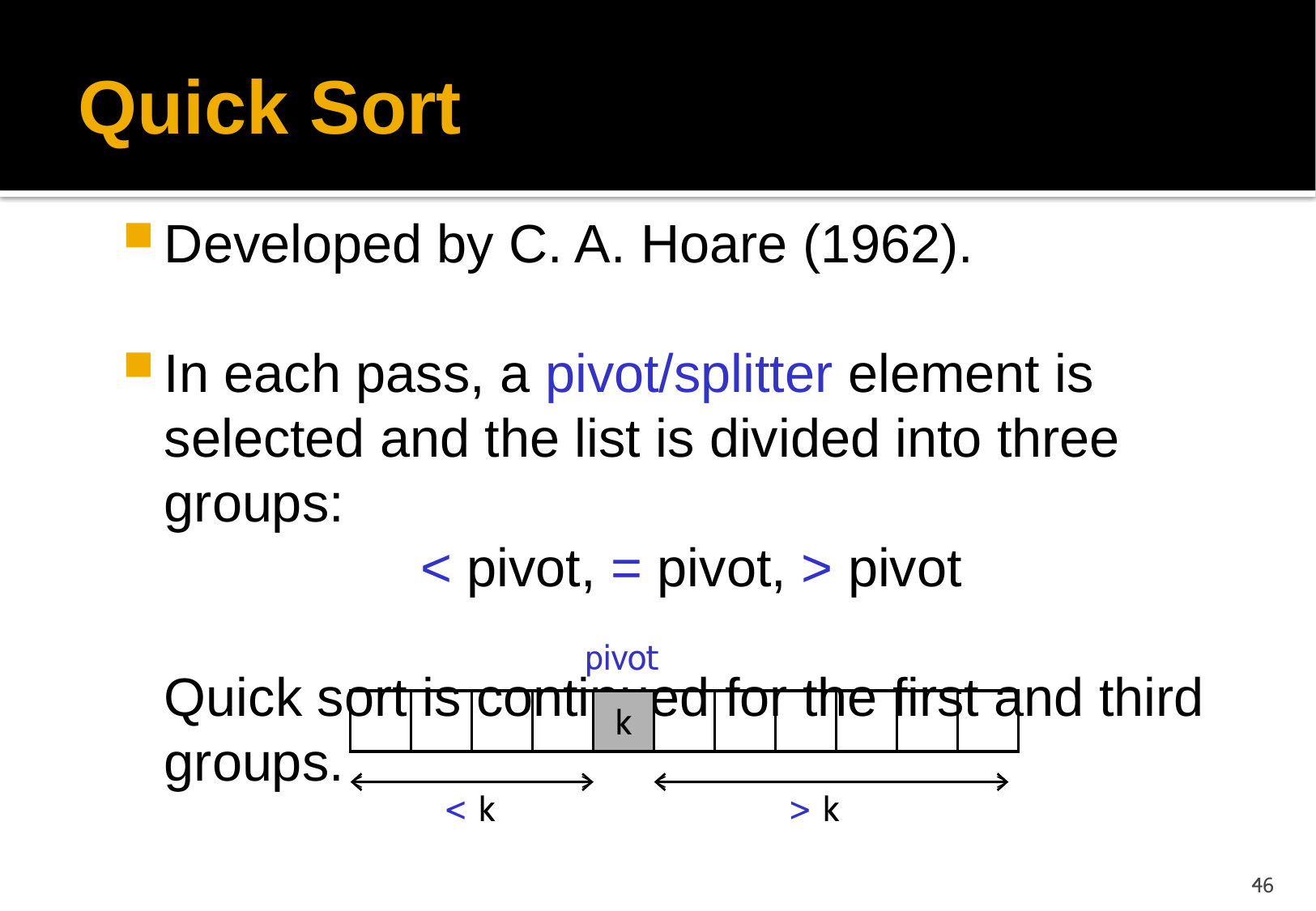

# Quick Sort
Developed by C. A. Hoare (1962).

In each pass, a pivot/splitter element is selected and the list is divided into three groups:
< pivot, = pivot, > pivot

	Quick sort is continued for the first and third groups.

pivot

k

< k

> k
46